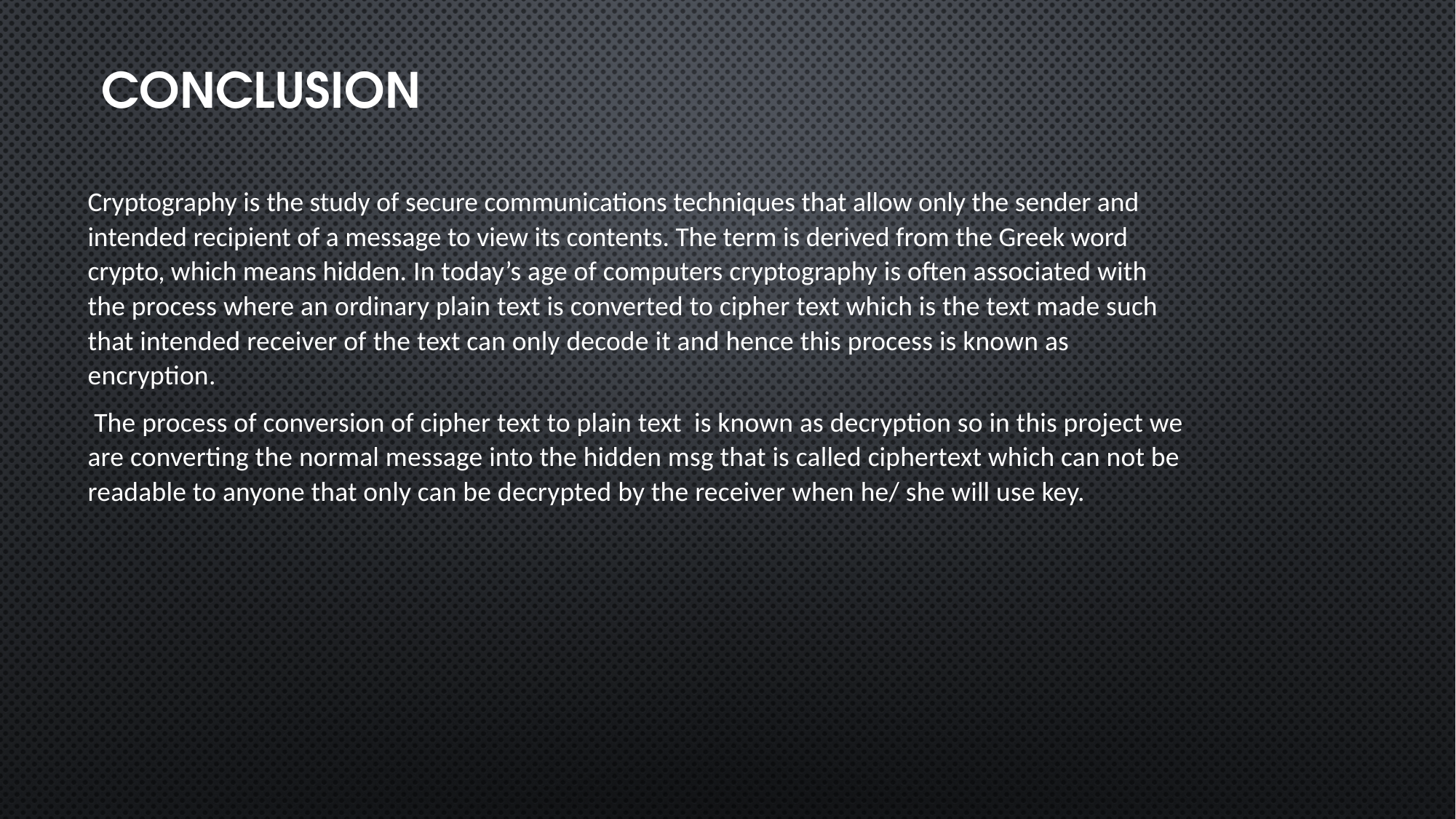

CONCLUSION

Cryptography is the study of secure communications techniques that allow only the sender and intended recipient of a message to view its contents. The term is derived from the Greek word crypto, which means hidden. In today’s age of computers cryptography is often associated with the process where an ordinary plain text is converted to cipher text which is the text made such that intended receiver of the text can only decode it and hence this process is known as encryption.
 The process of conversion of cipher text to plain text  is known as decryption so in this project we are converting the normal message into the hidden msg that is called ciphertext which can not be readable to anyone that only can be decrypted by the receiver when he/ she will use key.